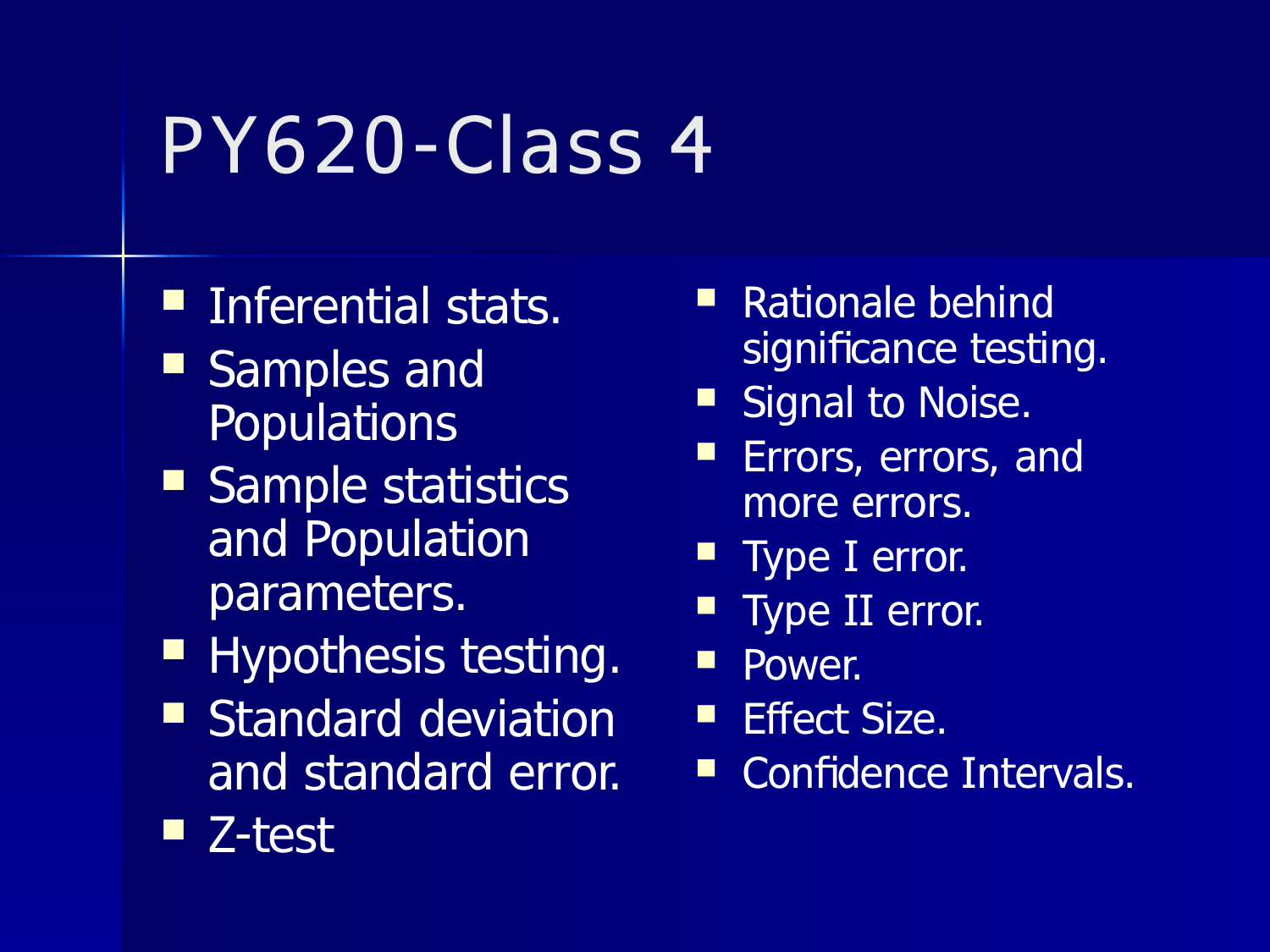

# PY620-Class 4
Inferential stats.
Samples and Populations
Sample statistics and Population parameters.
Hypothesis testing.
Standard deviation and standard error.
Z-test
Rationale behind significance testing.
Signal to Noise.
Errors, errors, and more errors.
Type I error.
Type II error.
Power.
Effect Size.
Confidence Intervals.